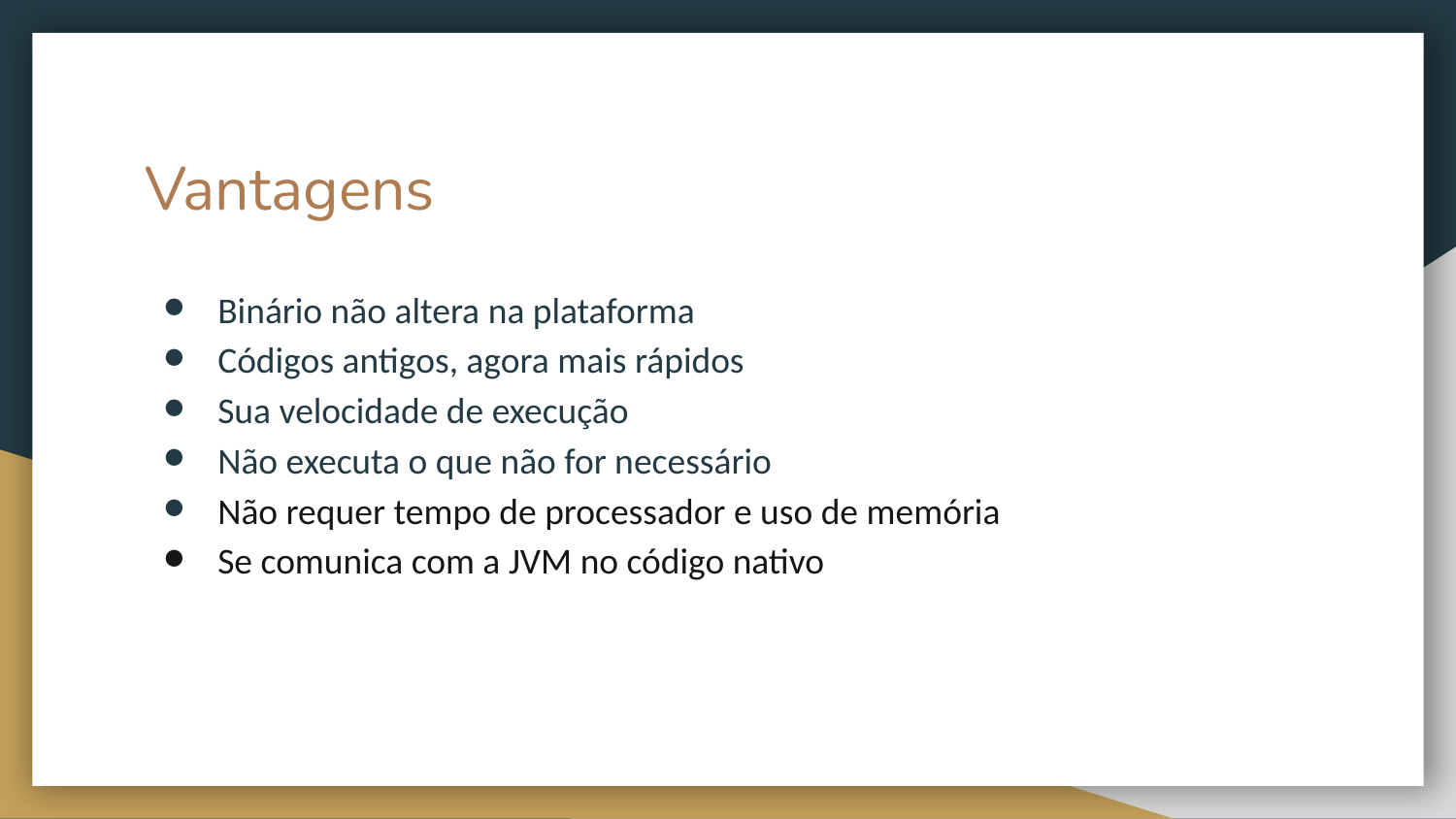

# Vantagens
Binário não altera na plataforma
Códigos antigos, agora mais rápidos
Sua velocidade de execução
Não executa o que não for necessário
Não requer tempo de processador e uso de memória
Se comunica com a JVM no código nativo